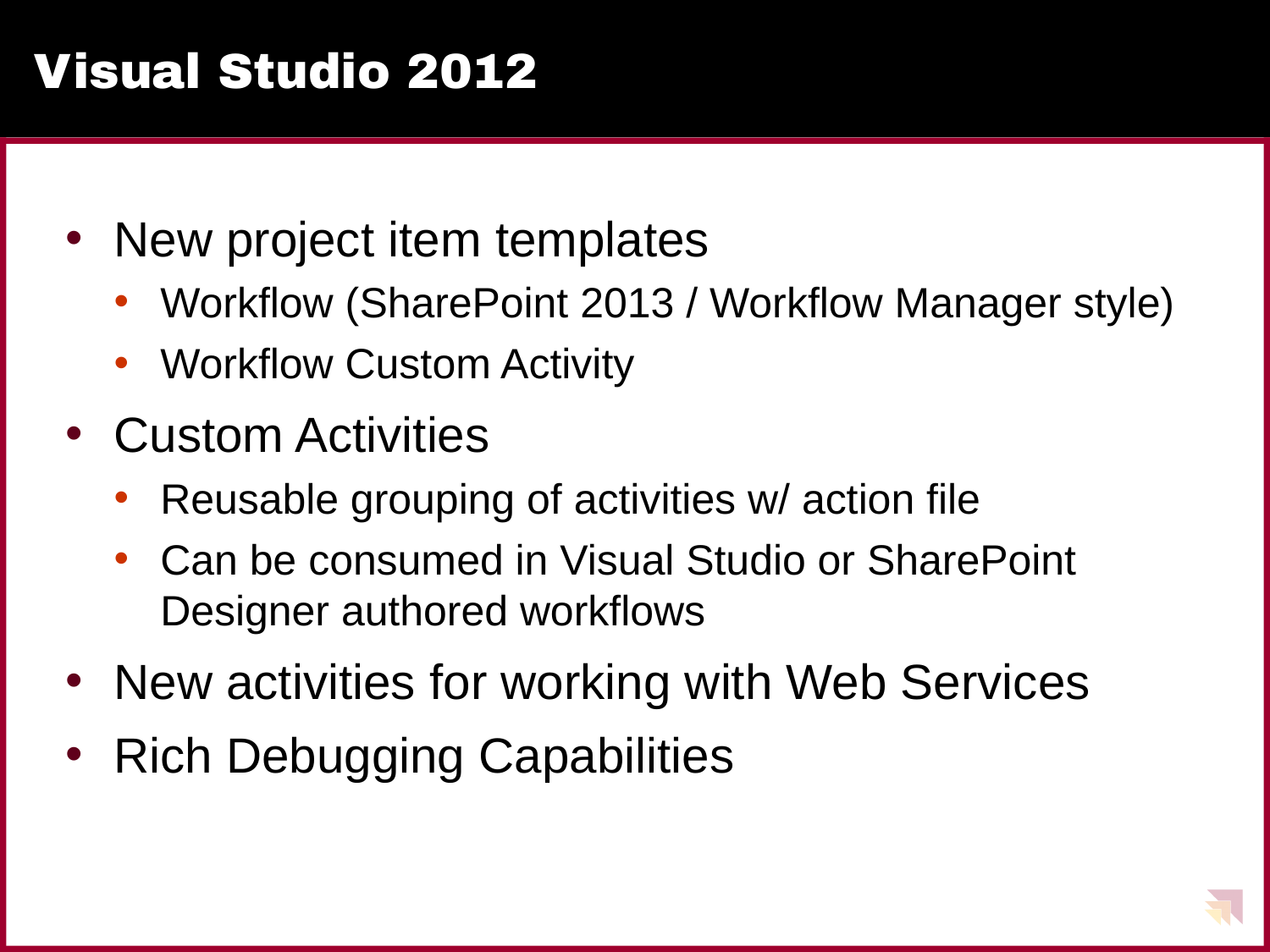

# Visual Studio 2012
New project item templates
Workflow (SharePoint 2013 / Workflow Manager style)
Workflow Custom Activity
Custom Activities
Reusable grouping of activities w/ action file
Can be consumed in Visual Studio or SharePoint Designer authored workflows
New activities for working with Web Services
Rich Debugging Capabilities